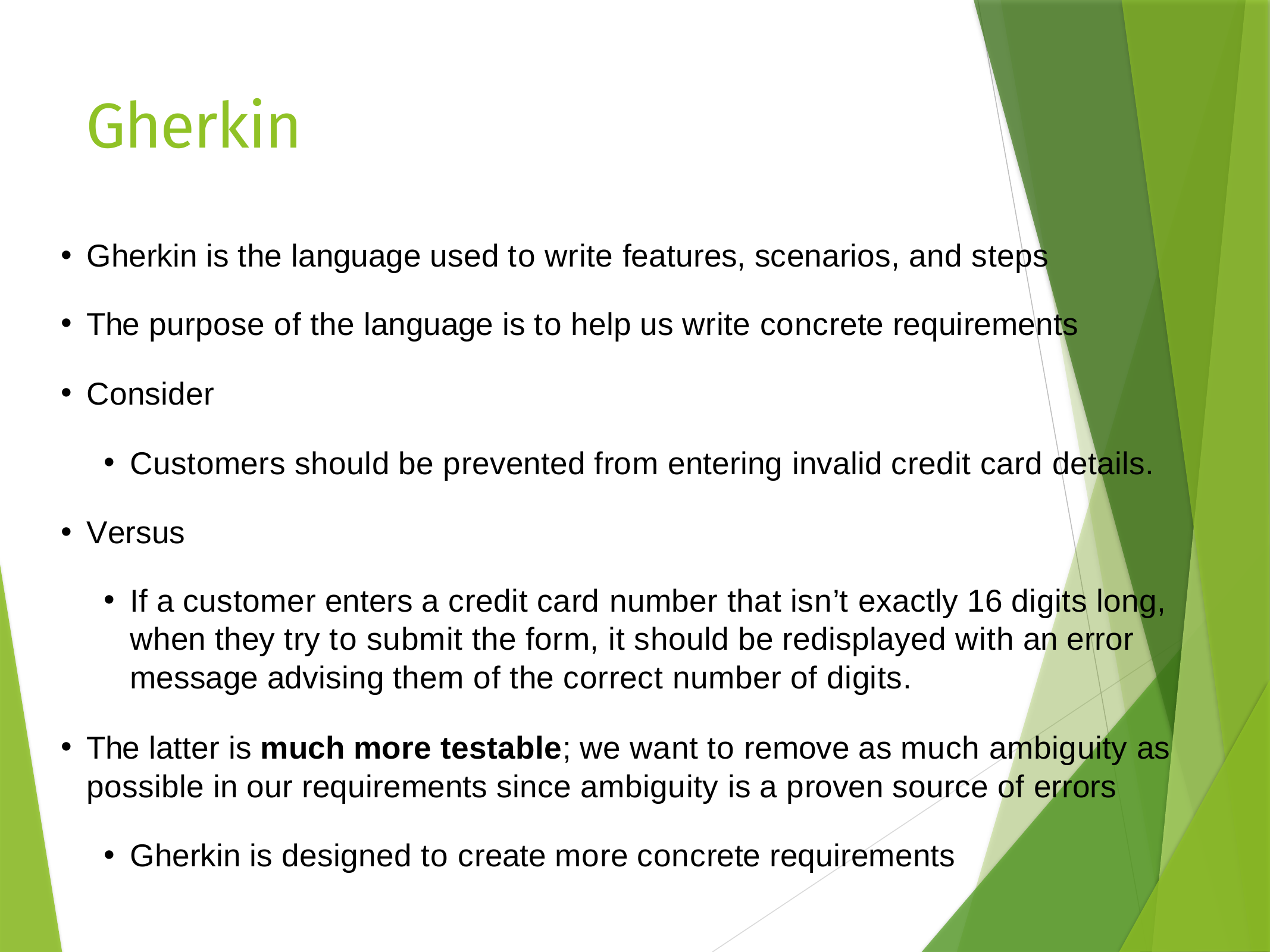

# Gherkin
Gherkin is the language used to write features, scenarios, and steps

The purpose of the language is to help us write concrete requirements

Consider

Customers should be prevented from entering invalid credit card details.

Versus

If a customer enters a credit card number that isn’t exactly 16 digits long, when they try to submit the form, it should be redisplayed with an error message advising them of the correct number of digits.

The latter is much more testable; we want to remove as much ambiguity as possible in our requirements since ambiguity is a proven source of errors

Gherkin is designed to create more concrete requirements